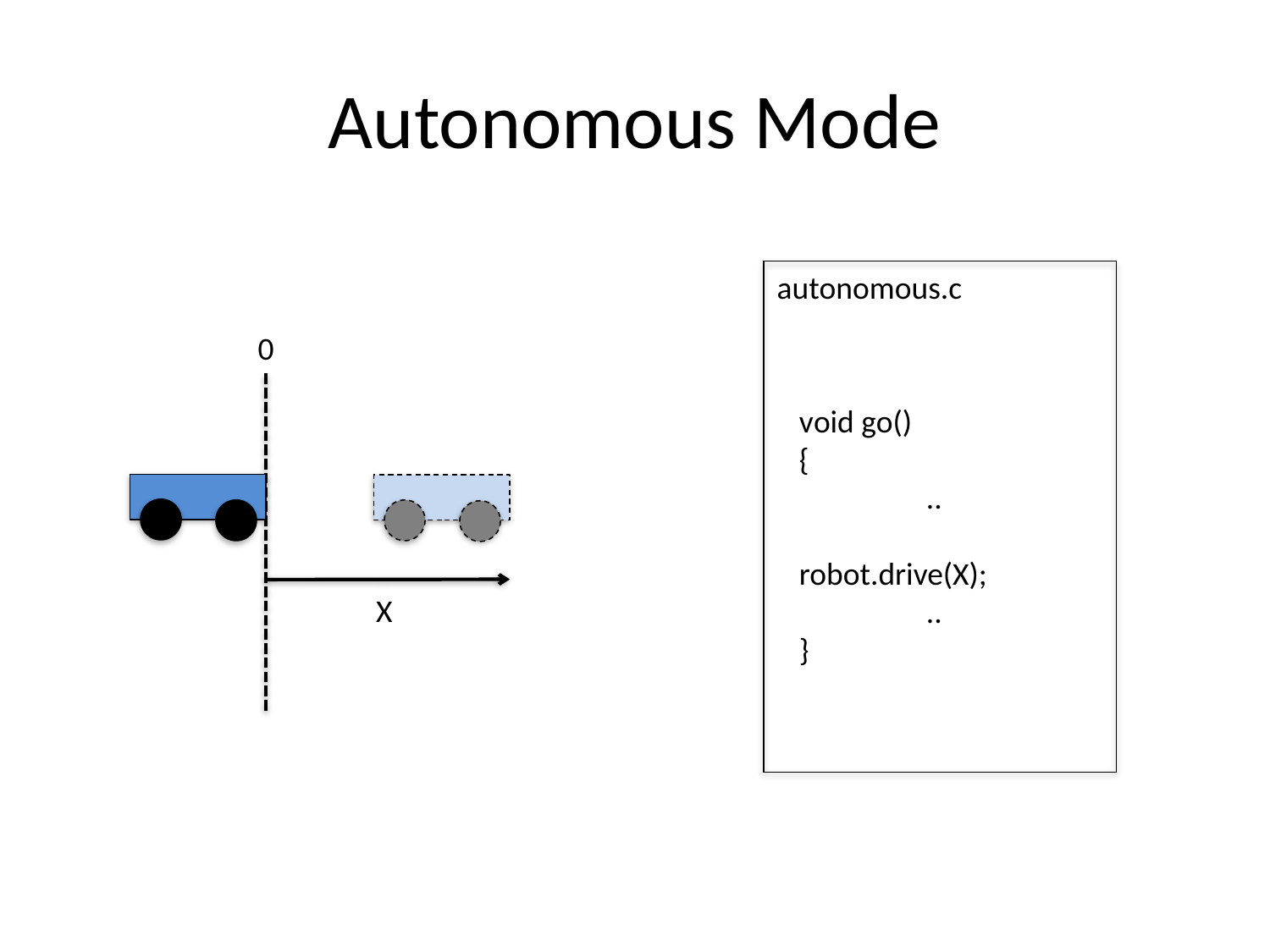

# Autonomous Mode
autonomous.c

0
void go()
{
	..
	robot.drive(X);
	..
}

X